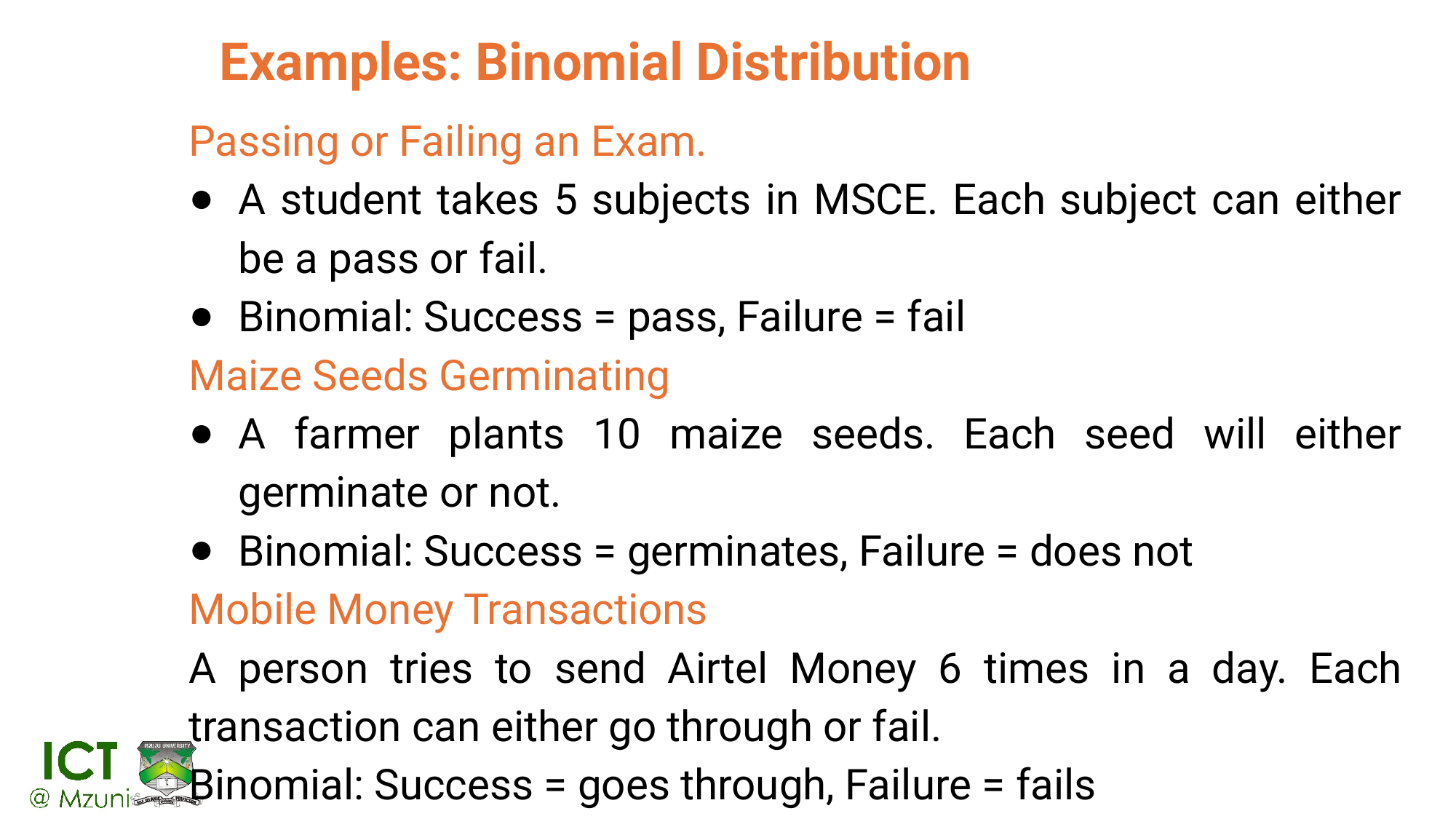

# Examples: Binomial Distribution
Passing or Failing an Exam.
A student takes 5 subjects in MSCE. Each subject can either be a pass or fail.
Binomial: Success = pass, Failure = fail
Maize Seeds Germinating
A farmer plants 10 maize seeds. Each seed will either germinate or not.
Binomial: Success = germinates, Failure = does not
Mobile Money Transactions
A person tries to send Airtel Money 6 times in a day. Each transaction can either go through or fail.
Binomial: Success = goes through, Failure = fails